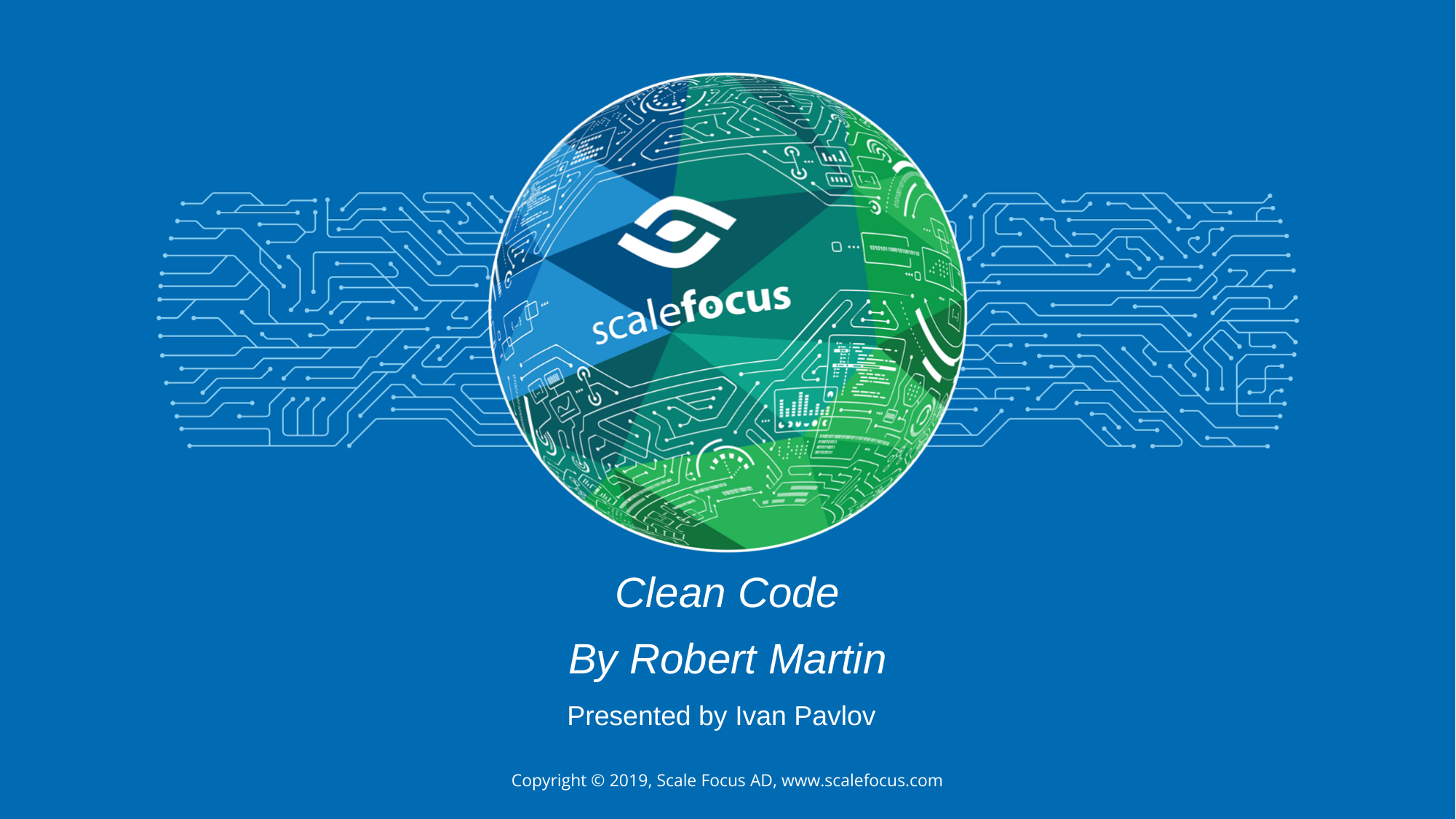

Clean Code
By Robert Martin
Presented by Ivan Pavlov